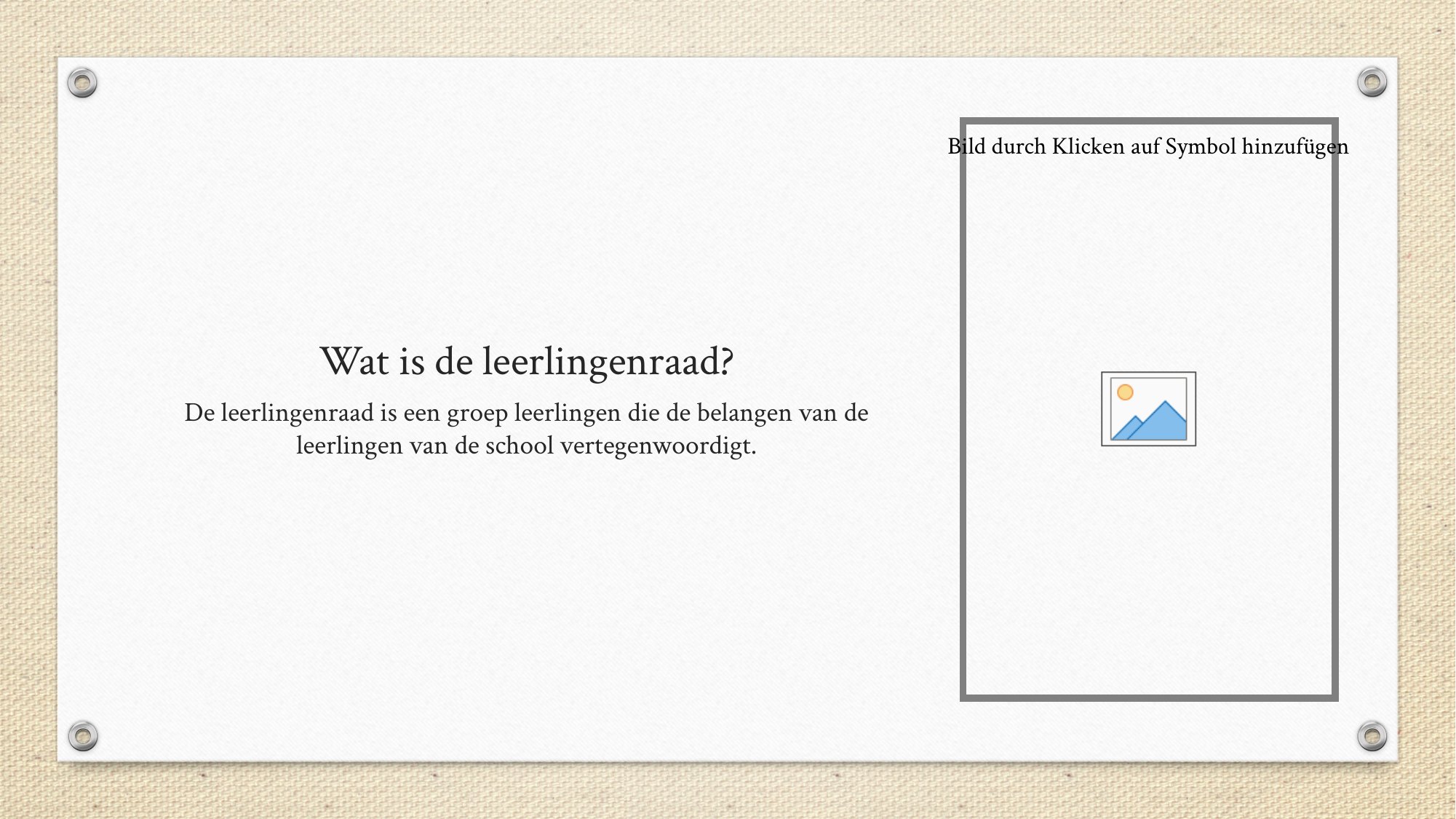

# Wat is de leerlingenraad?
De leerlingenraad is een groep leerlingen die de belangen van de leerlingen van de school vertegenwoordigt.